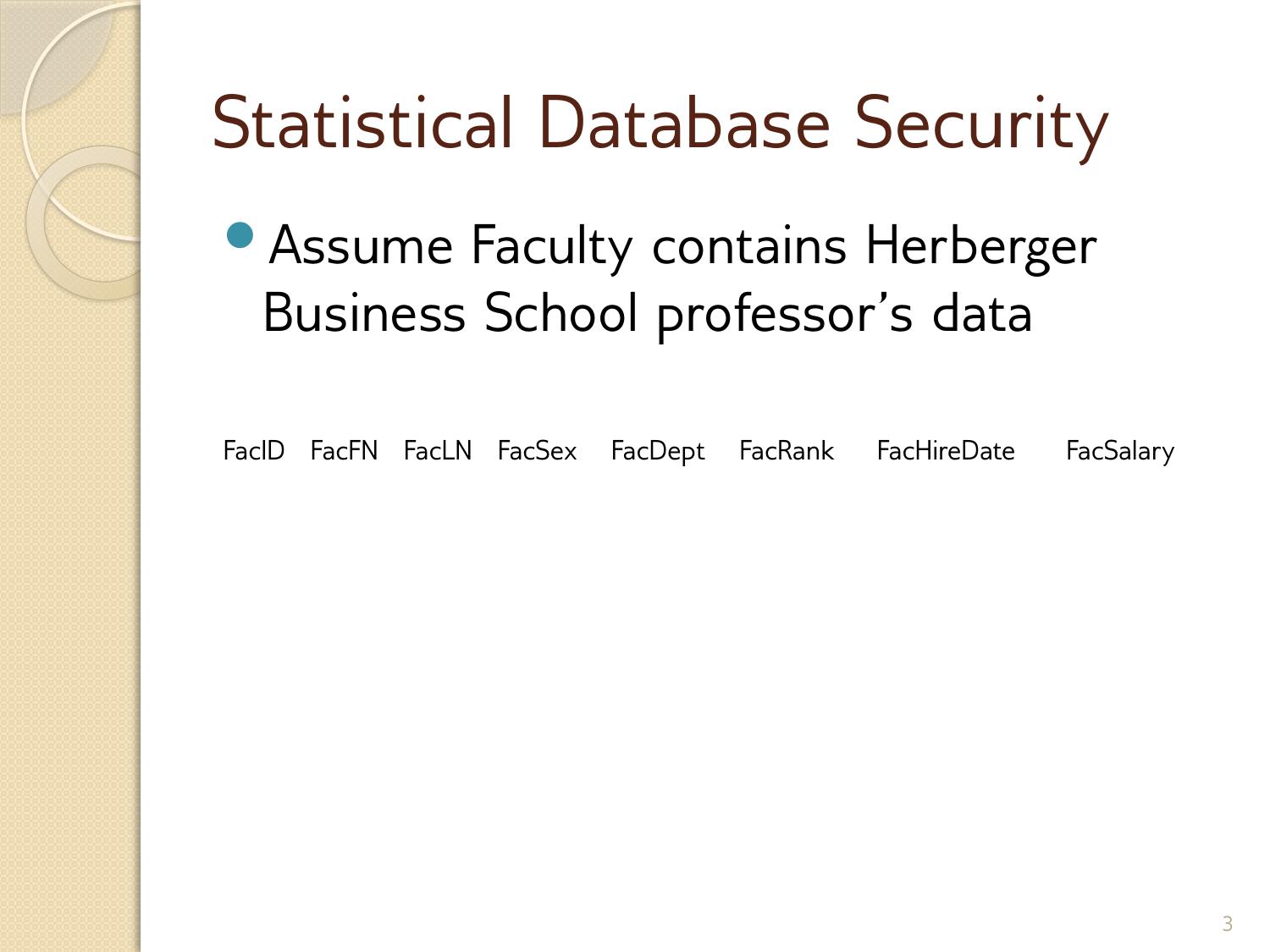

# Statistical Database Security
Assume Faculty contains Herberger Business School professor’s data

FacID   FacFN   FacLN   FacSex    FacDept    FacRank     FacHireDate      FacSalary

3